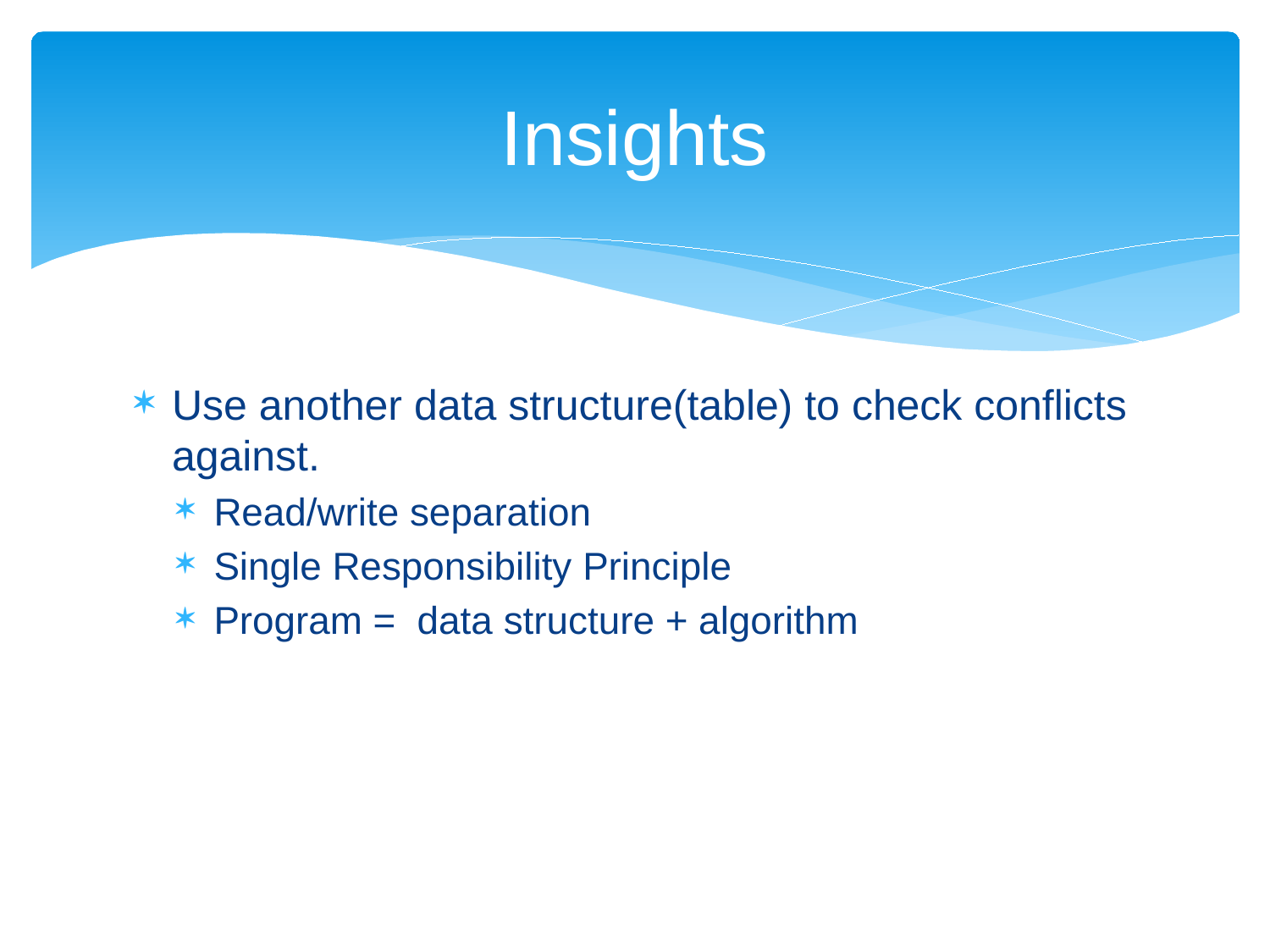

# Insights
Use another data structure(table) to check conflicts against.
Read/write separation
Single Responsibility Principle
Program =  data structure + algorithm